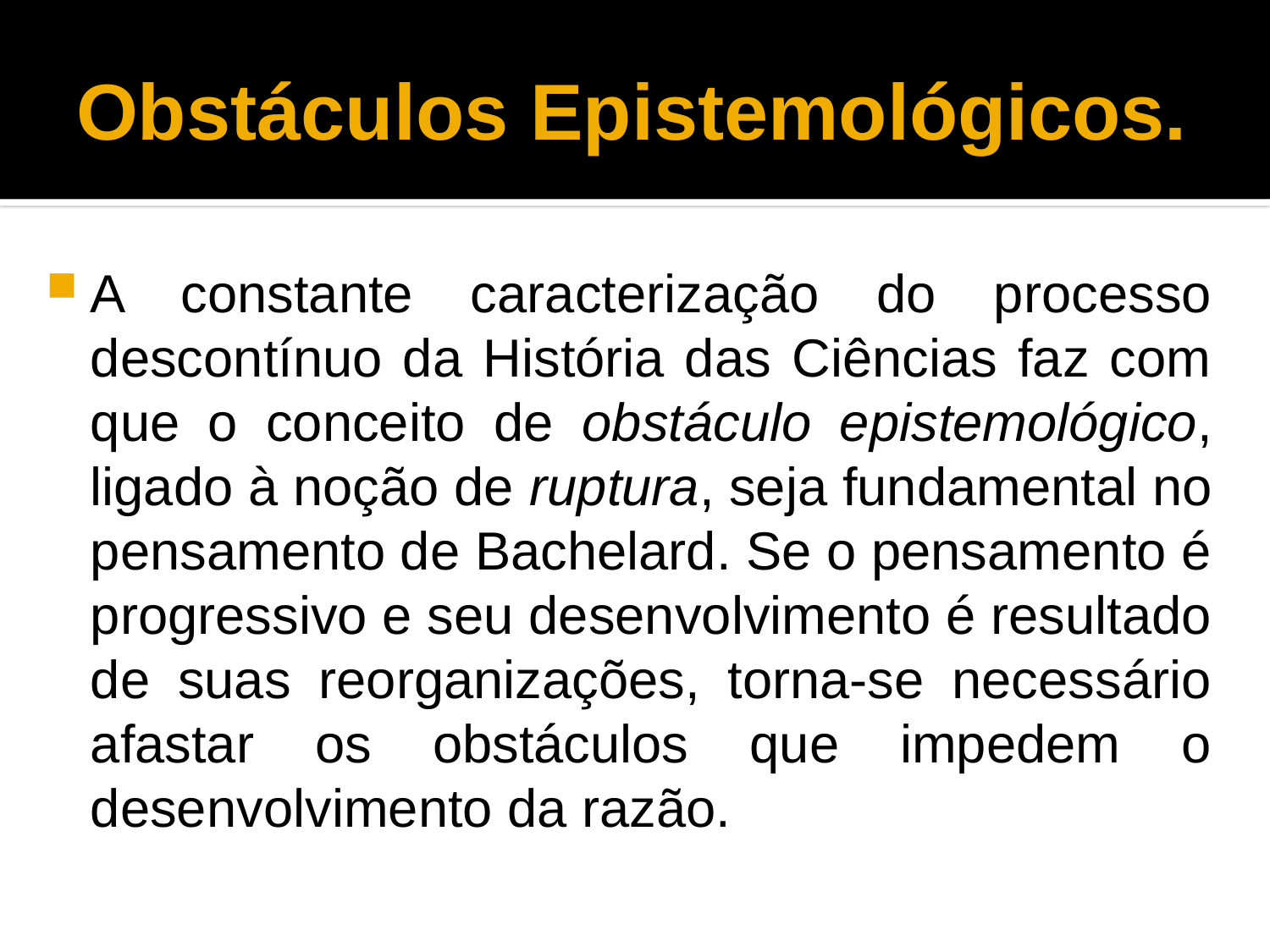

# Obstáculos Epistemológicos.
A constante caracterização do processo descontínuo da História das Ciências faz com que o conceito de obstáculo epistemológico, ligado à noção de ruptura, seja fundamental no pensamento de Bachelard. Se o pensamento é progressivo e seu desenvolvimento é resultado de suas reorganizações, torna-se necessário afastar os obstáculos que impedem o desenvolvimento da razão.